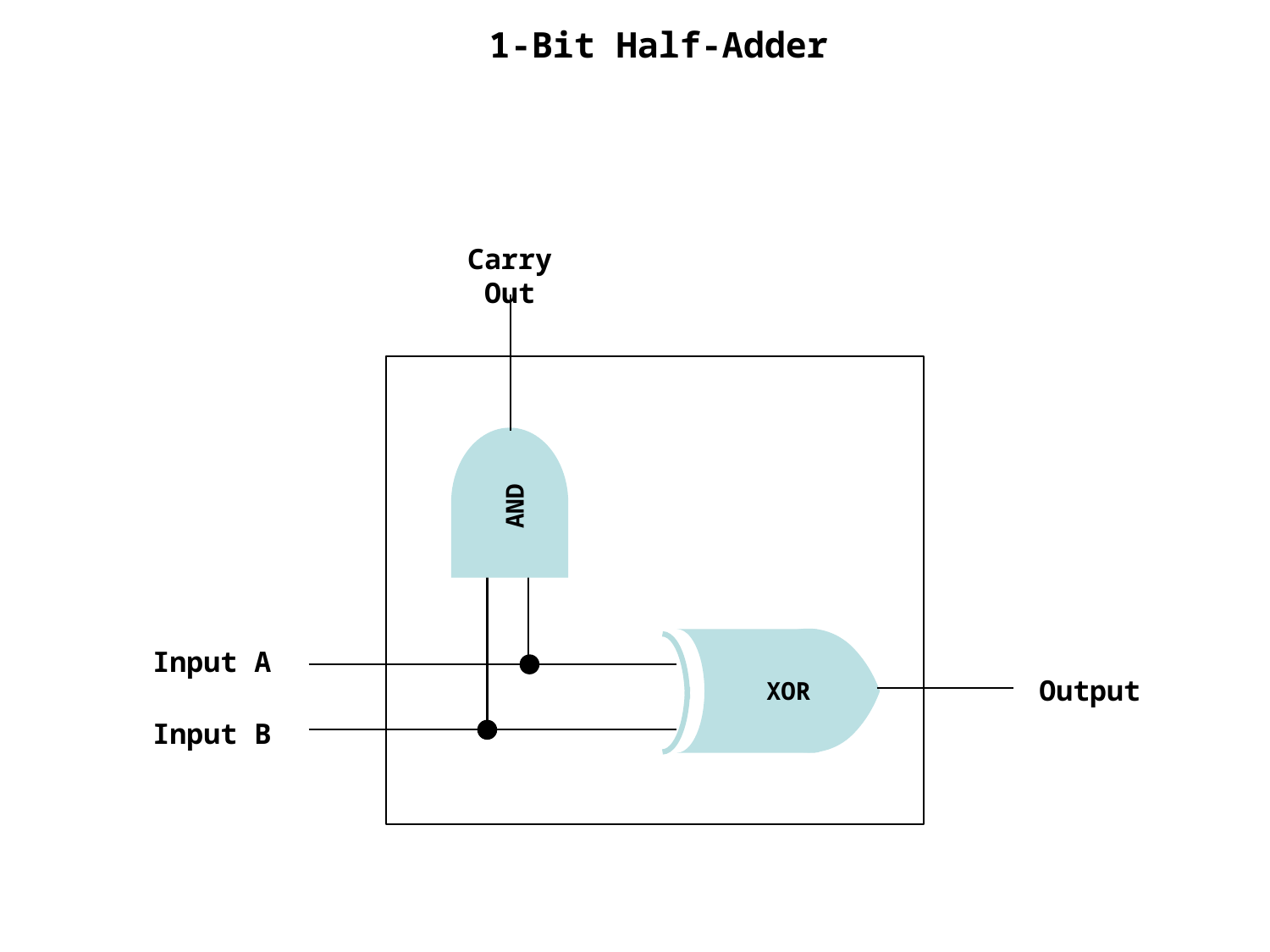

1-Bit Half-Adder
Carry Out

AND

Input A

Output
XOR
Input B